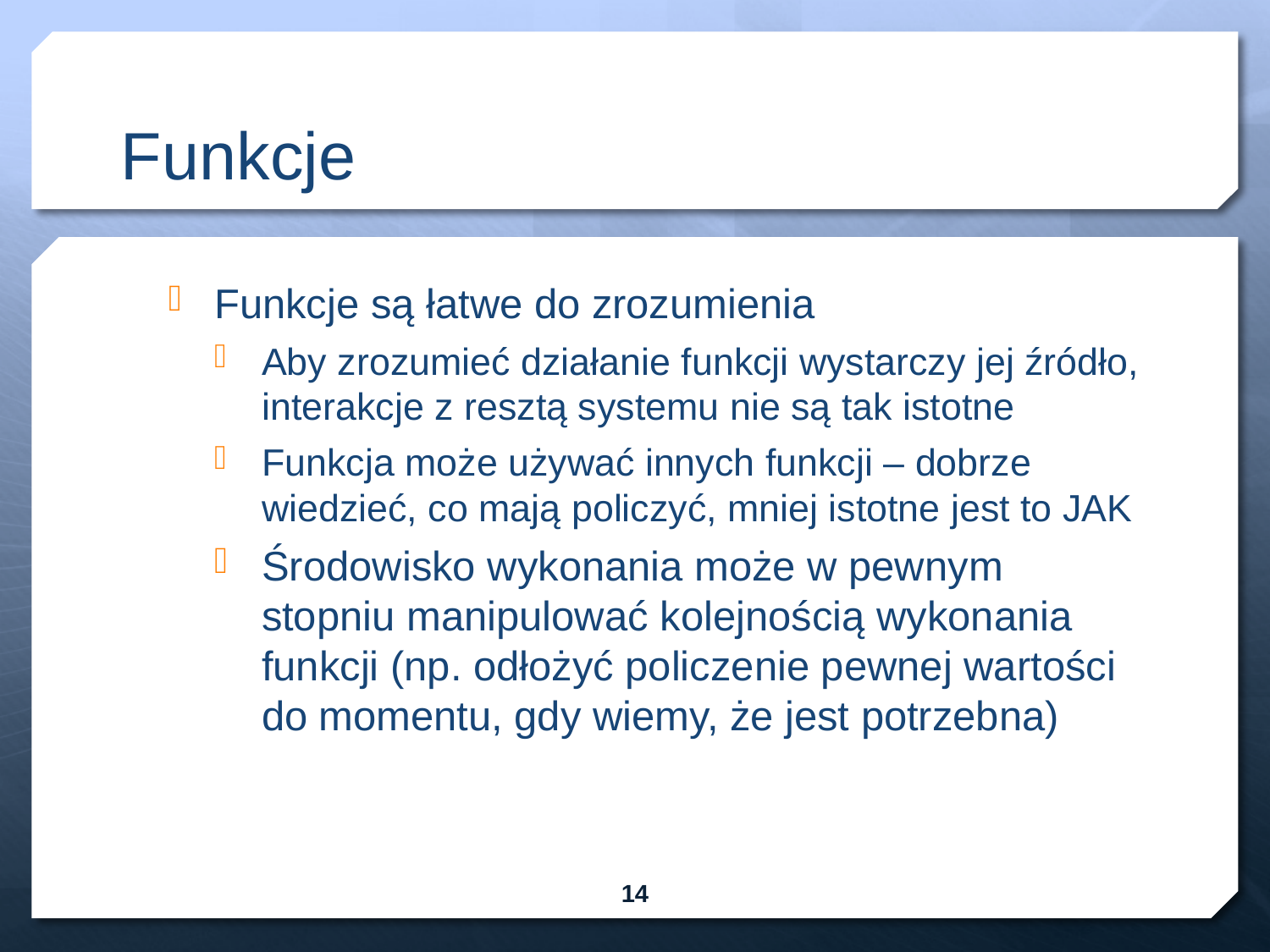

# Funkcje
Funkcje są łatwe do zrozumienia
Aby zrozumieć działanie funkcji wystarczy jej źródło, interakcje z resztą systemu nie są tak istotne
Funkcja może używać innych funkcji – dobrze wiedzieć, co mają policzyć, mniej istotne jest to JAK
Środowisko wykonania może w pewnym stopniu manipulować kolejnością wykonania funkcji (np. odłożyć policzenie pewnej wartości do momentu, gdy wiemy, że jest potrzebna)
14